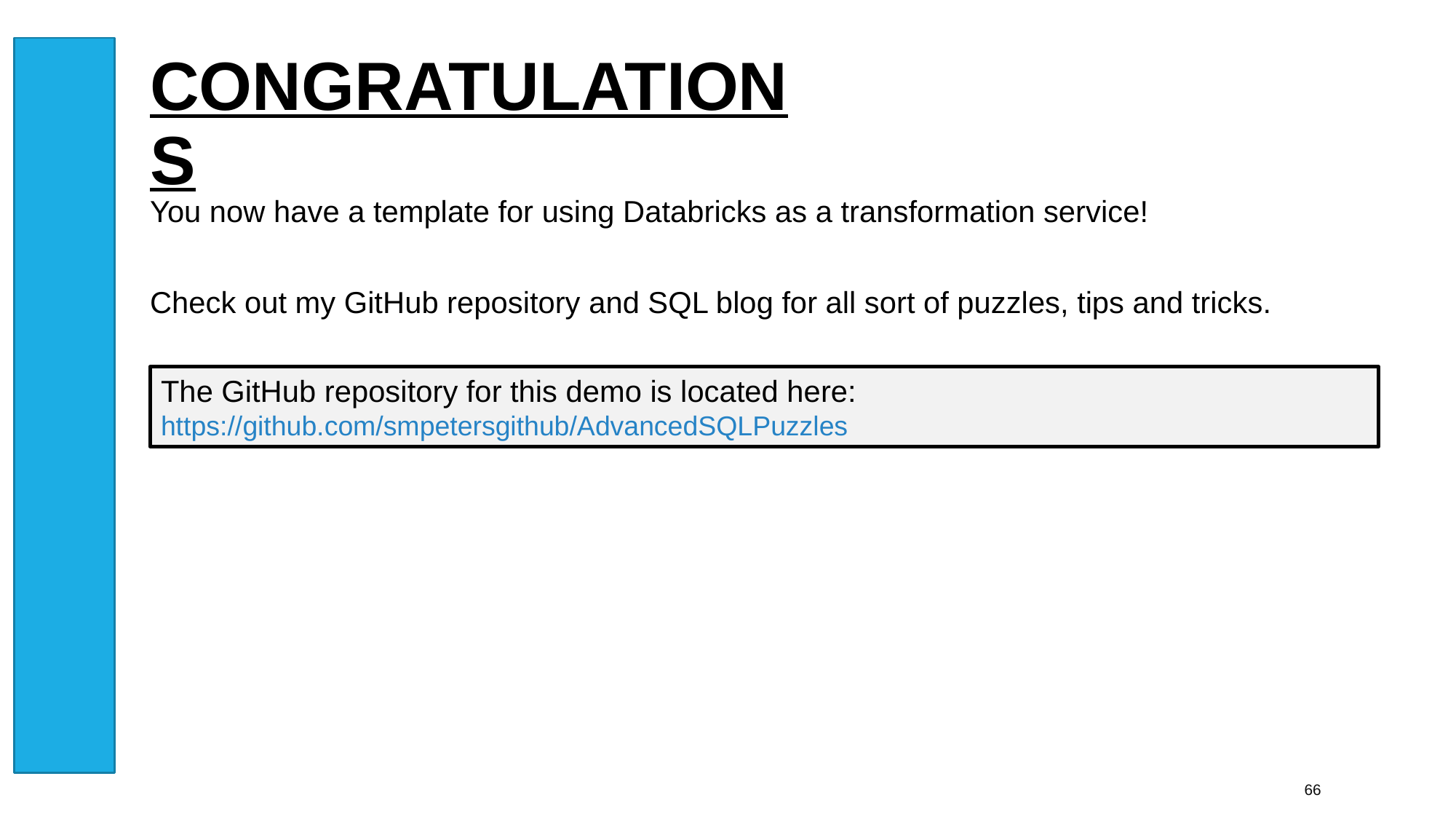

CONGRATULATIONS
You now have a template for using Databricks as a transformation service!

Check out my GitHub repository and SQL blog for all sort of puzzles, tips and tricks.

The GitHub repository for this demo is located here:
https://github.com/smpetersgithub/AdvancedSQLPuzzles
66